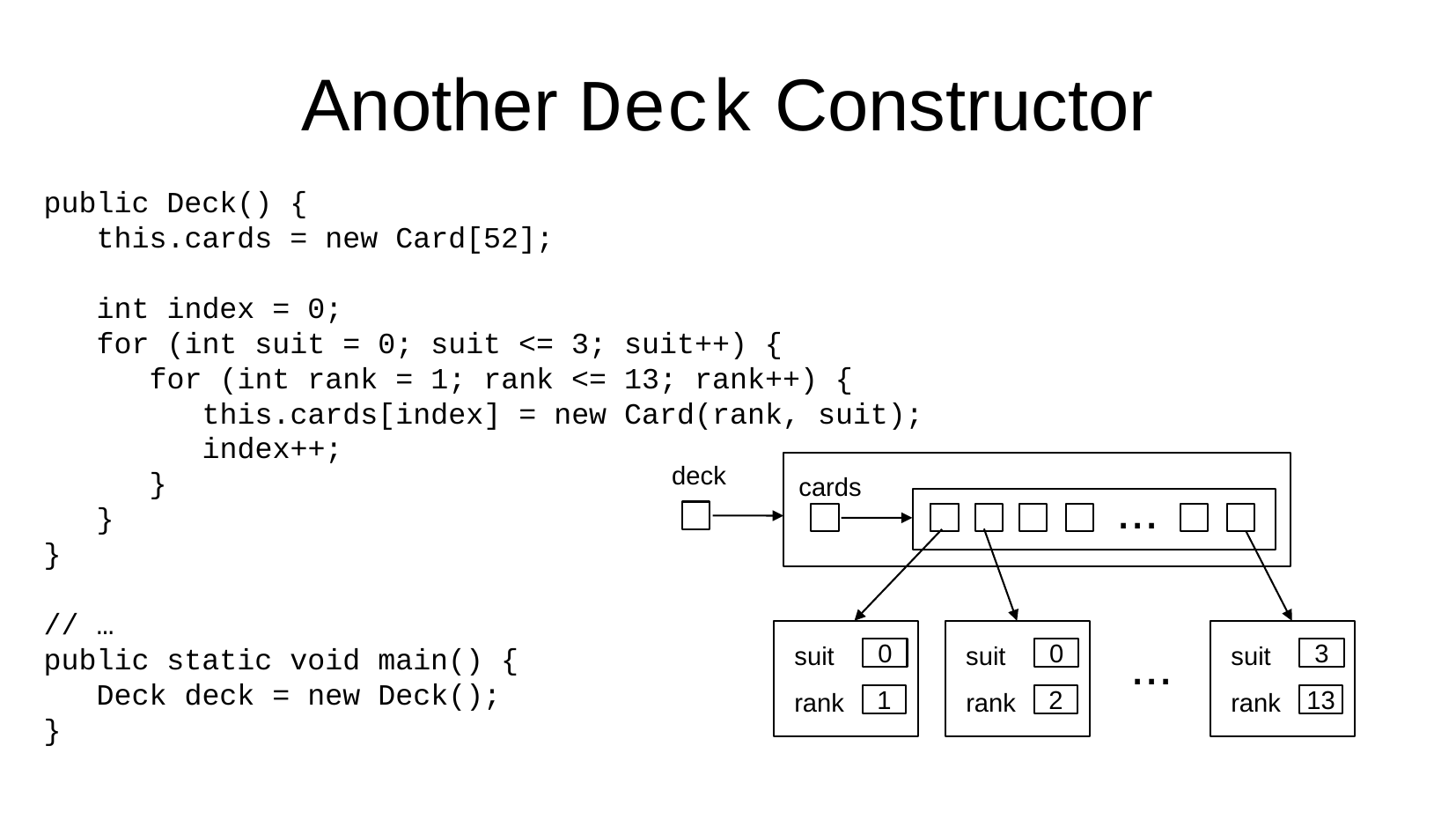

Another Deck Constructor
public Deck() {
   this.cards = new Card[52];

   int index = 0;
   for (int suit = 0; suit <= 3; suit++) {
      for (int rank = 1; rank <= 13; rank++) {
         this.cards[index] = new Card(rank, suit);
         index++;
      }
   }
}

// …
public static void main() {
   Deck deck = new Deck();
}

deck

cards
...

...
suit
suit
suit
0
0
3
rank
rank
rank
1
2
13